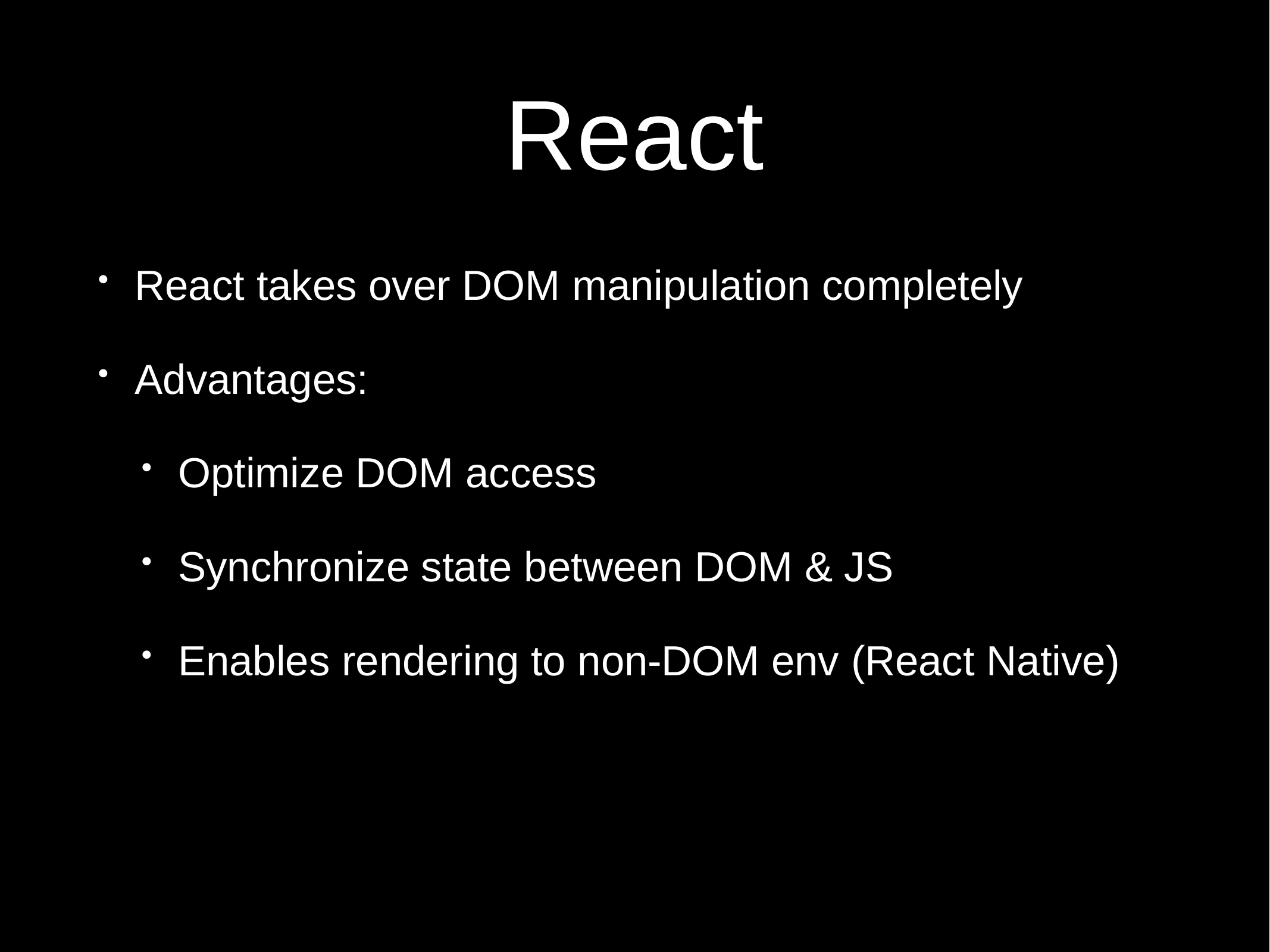

# React
React takes over DOM manipulation completely
Advantages:
Optimize DOM access
Synchronize state between DOM & JS
Enables rendering to non-DOM env (React Native)